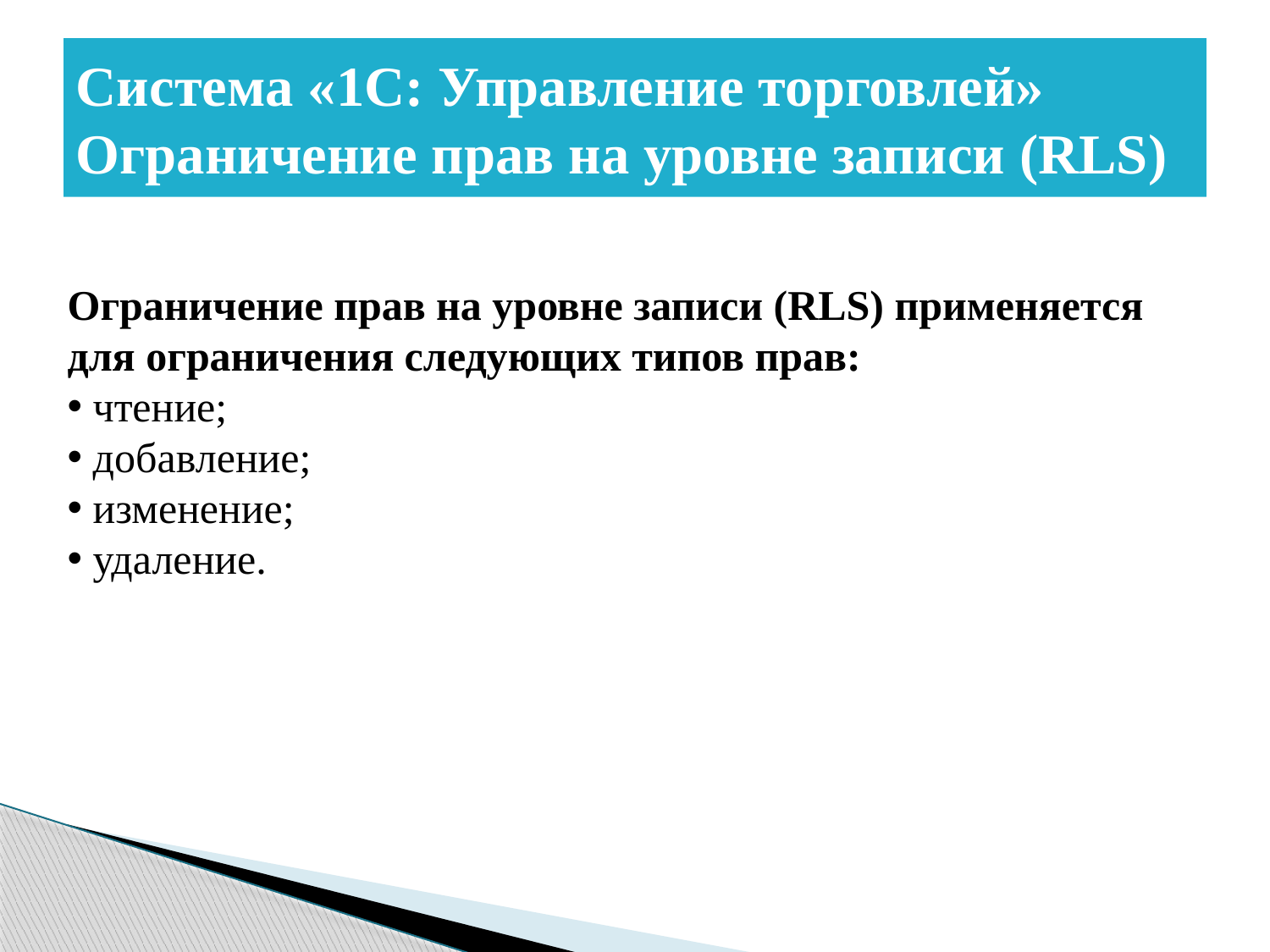

# Система «1C: Управление торговлей» Ограничение прав на уровне записи (RLS)

Ограничение прав на уровне записи (RLS) применяется для ограничения следующих типов прав:
 чтение;
 добавление;
 изменение;
 удаление.